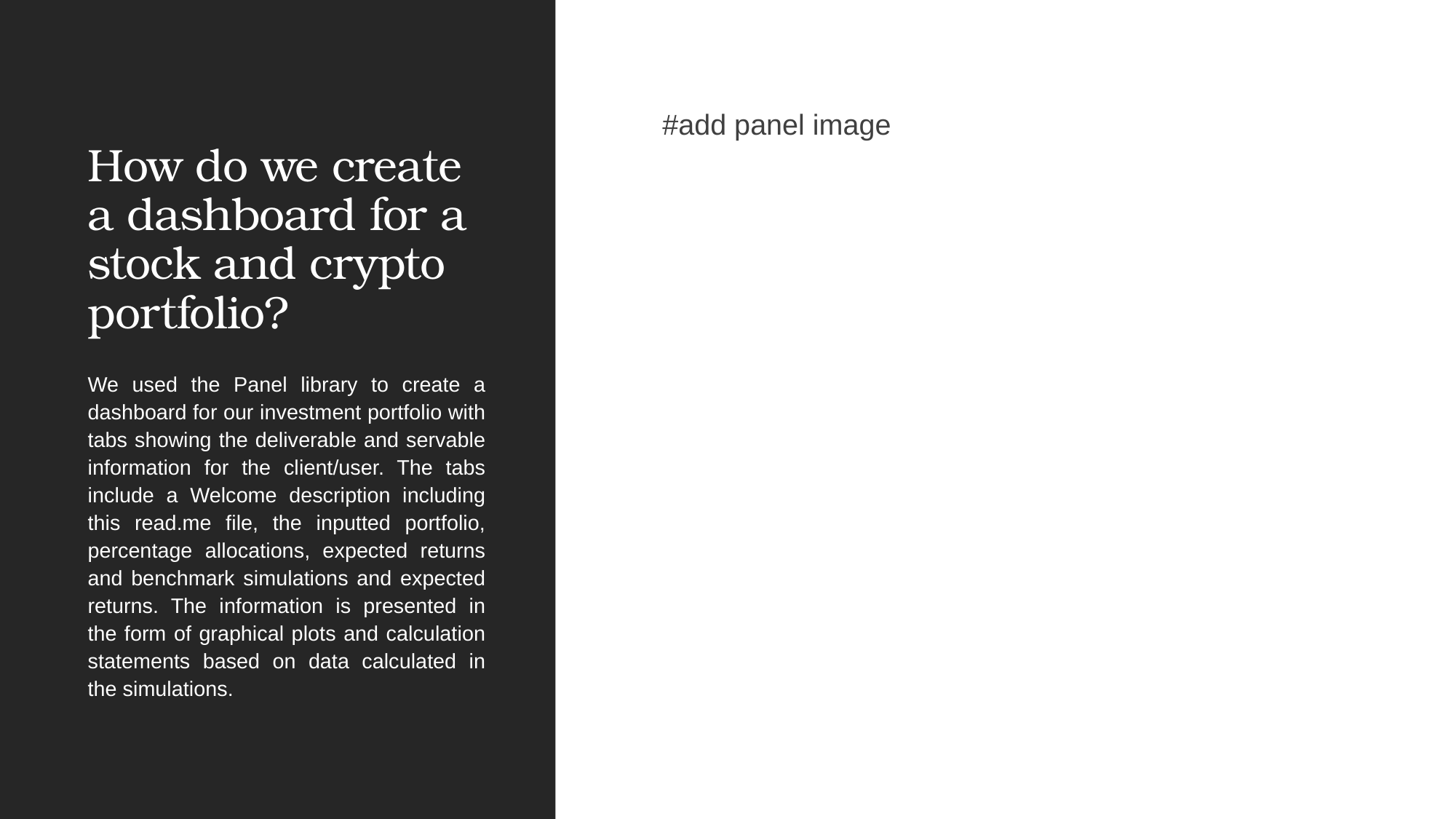

# How do we create a dashboard for a stock and crypto portfolio?
#add panel image
We used the Panel library to create a dashboard for our investment portfolio with tabs showing the deliverable and servable information for the client/user. The tabs include a Welcome description including this read.me file, the inputted portfolio, percentage allocations, expected returns and benchmark simulations and expected returns. The information is presented in the form of graphical plots and calculation statements based on data calculated in the simulations.